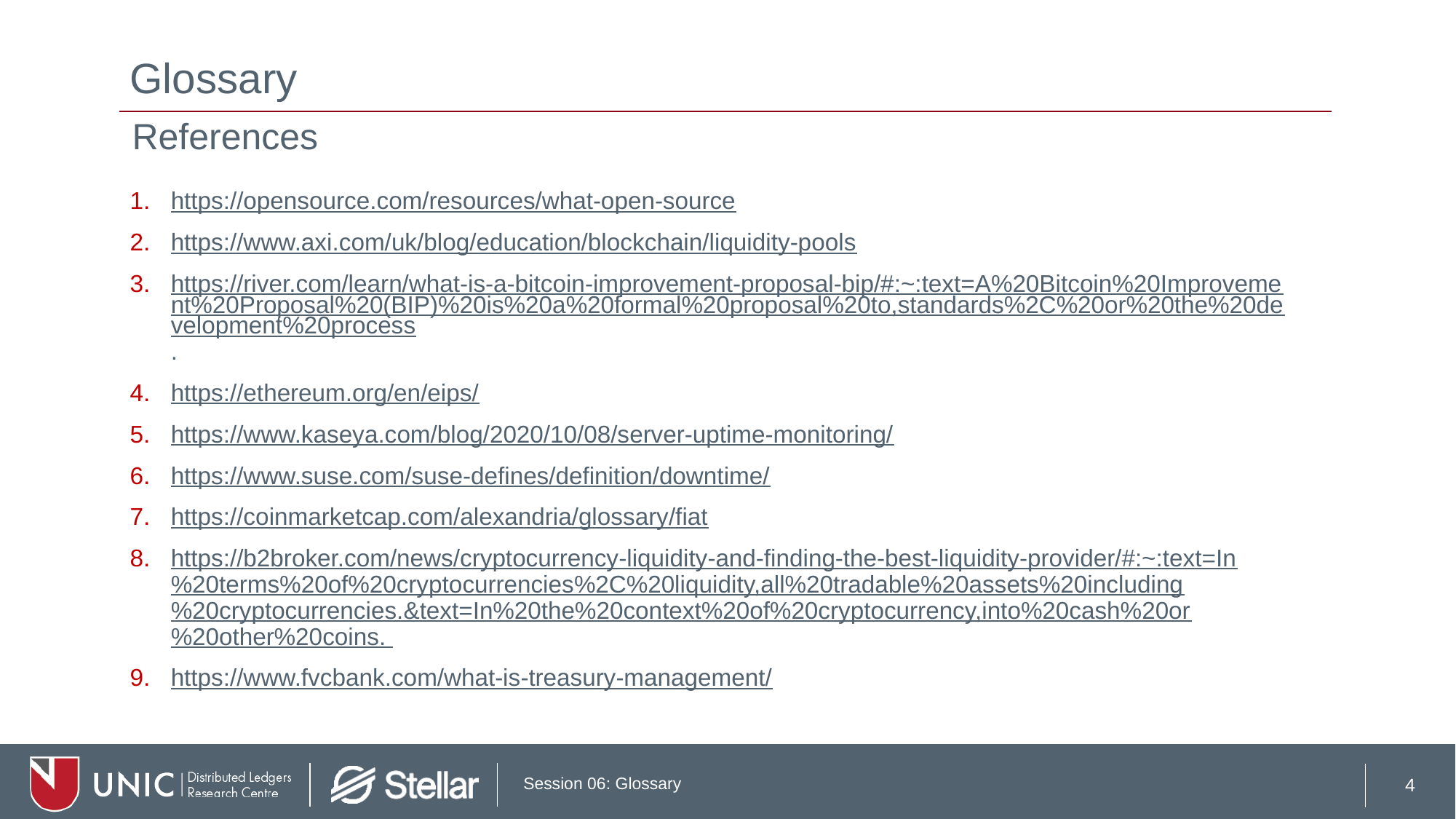

# Glossary
References
https://opensource.com/resources/what-open-source
https://www.axi.com/uk/blog/education/blockchain/liquidity-pools
https://river.com/learn/what-is-a-bitcoin-improvement-proposal-bip/#:~:text=A%20Bitcoin%20Improvement%20Proposal%20(BIP)%20is%20a%20formal%20proposal%20to,standards%2C%20or%20the%20development%20process.
https://ethereum.org/en/eips/
https://www.kaseya.com/blog/2020/10/08/server-uptime-monitoring/
https://www.suse.com/suse-defines/definition/downtime/
https://coinmarketcap.com/alexandria/glossary/fiat
https://b2broker.com/news/cryptocurrency-liquidity-and-finding-the-best-liquidity-provider/#:~:text=In%20terms%20of%20cryptocurrencies%2C%20liquidity,all%20tradable%20assets%20including%20cryptocurrencies.&text=In%20the%20context%20of%20cryptocurrency,into%20cash%20or%20other%20coins.
https://www.fvcbank.com/what-is-treasury-management/

4
Session 06: Glossary